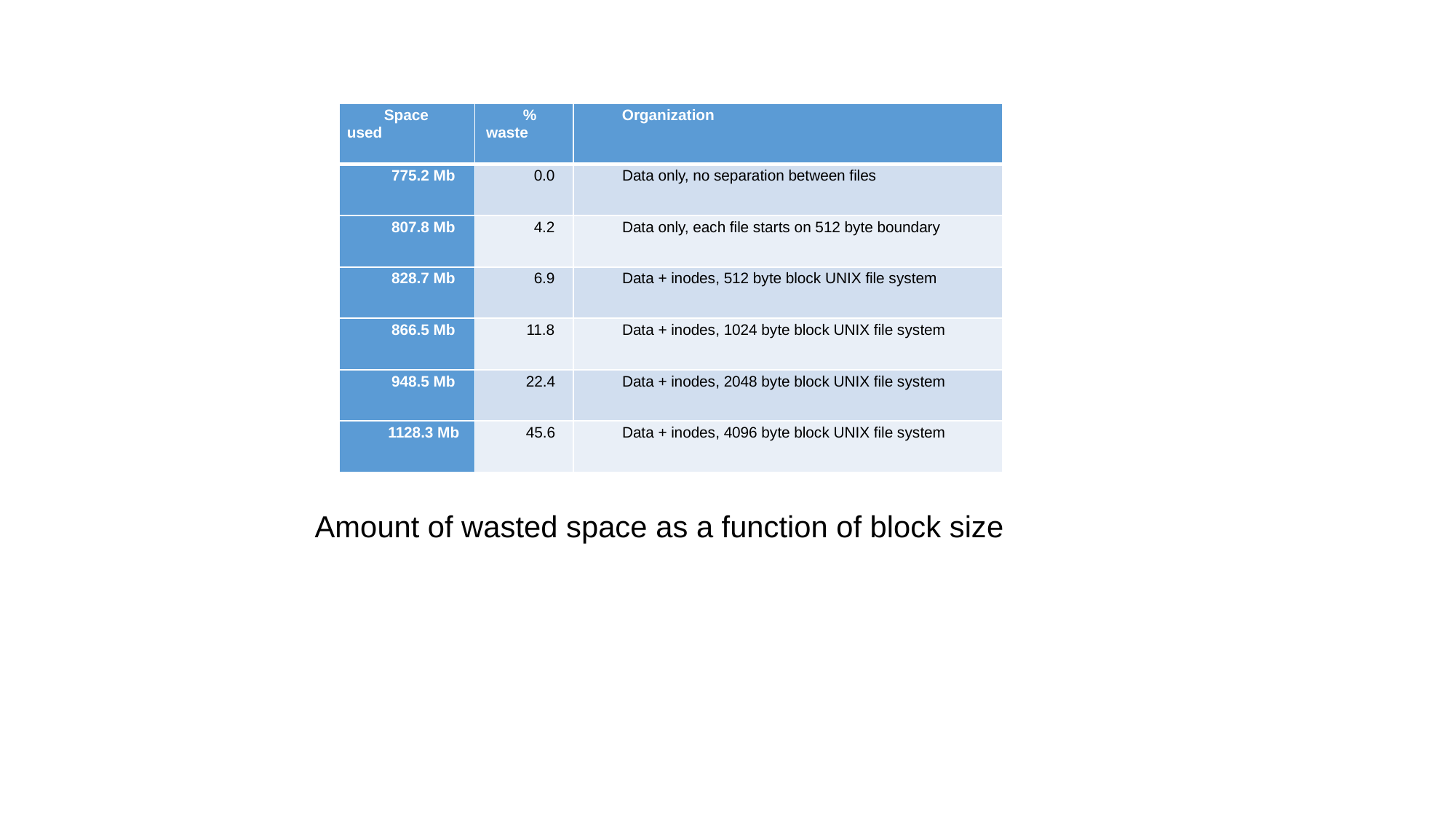

| Space used | % waste | Organization |
| --- | --- | --- |
| 775.2 Mb | 0.0 | Data only, no separation between files |
| 807.8 Mb | 4.2 | Data only, each file starts on 512 byte boundary |
| 828.7 Mb | 6.9 | Data + inodes, 512 byte block UNIX file system |
| 866.5 Mb | 11.8 | Data + inodes, 1024 byte block UNIX file system |
| 948.5 Mb | 22.4 | Data + inodes, 2048 byte block UNIX file system |
| 1128.3 Mb | 45.6 | Data + inodes, 4096 byte block UNIX file system |
# Amount of wasted space as a function of block size